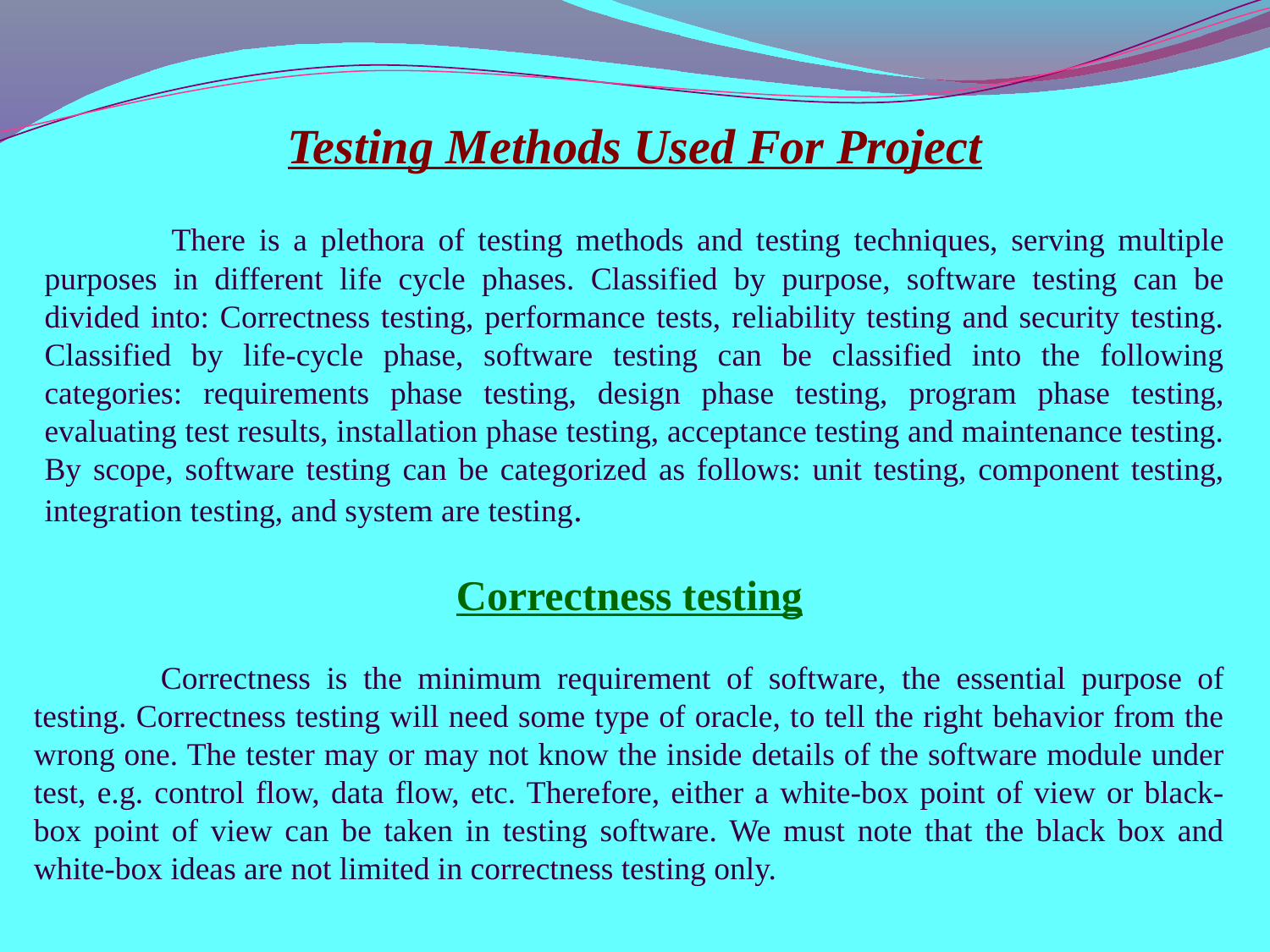

Testing Methods Used For Project

	There is a plethora of testing methods and testing techniques, serving multiple purposes in different life cycle phases. Classified by purpose, software testing can be divided into: Correctness testing, performance tests, reliability testing and security testing. Classified by life-cycle phase, software testing can be classified into the following categories: requirements phase testing, design phase testing, program phase testing, evaluating test results, installation phase testing, acceptance testing and maintenance testing. By scope, software testing can be categorized as follows: unit testing, component testing, integration testing, and system are testing.
Correctness testing

	Correctness is the minimum requirement of software, the essential purpose of testing. Correctness testing will need some type of oracle, to tell the right behavior from the wrong one. The tester may or may not know the inside details of the software module under test, e.g. control flow, data flow, etc. Therefore, either a white-box point of view or black-box point of view can be taken in testing software. We must note that the black box and white-box ideas are not limited in correctness testing only.